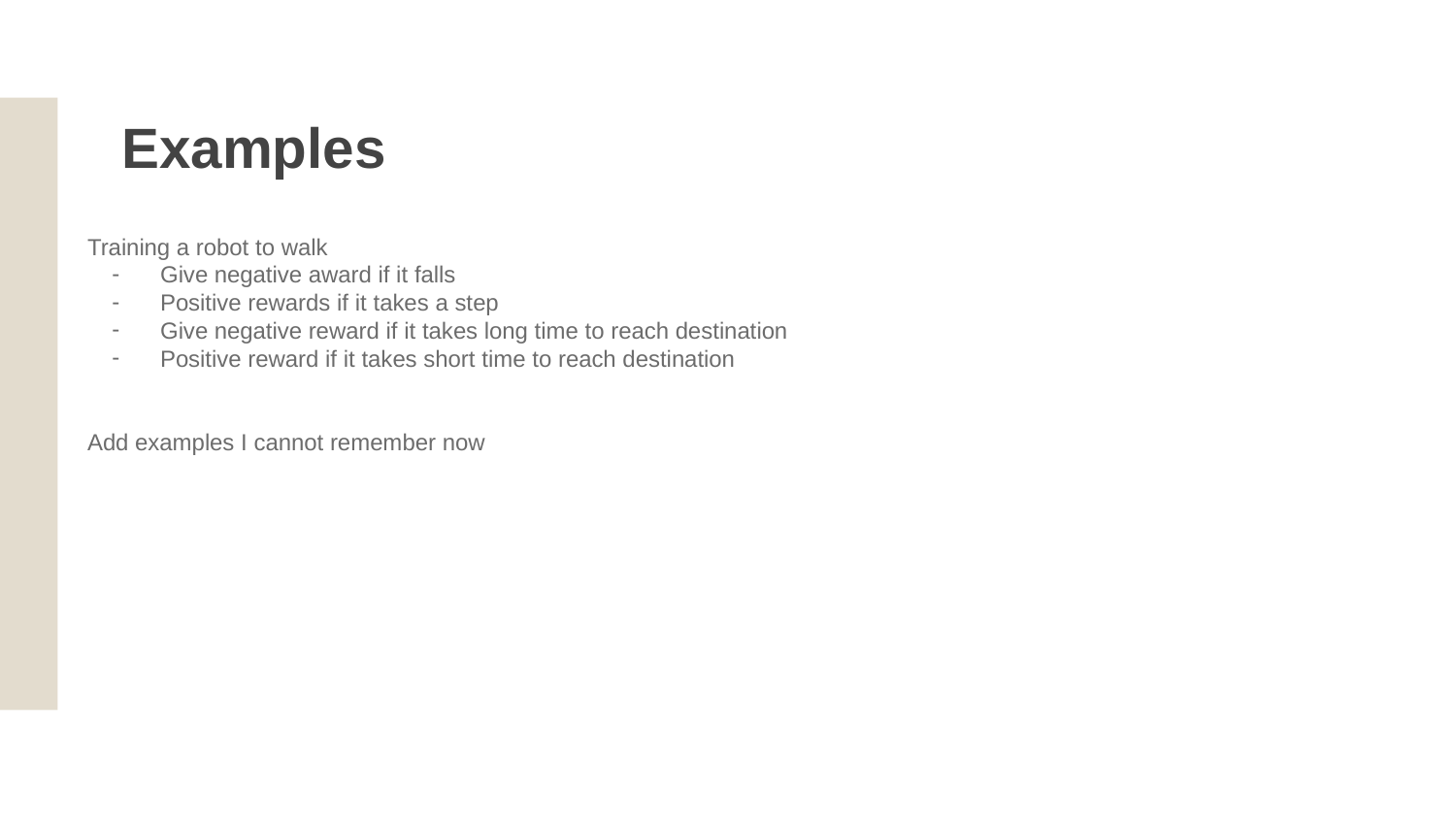

# Examples

Training a robot to walk
Give negative award if it falls
Positive rewards if it takes a step
Give negative reward if it takes long time to reach destination
Positive reward if it takes short time to reach destination

Add examples I cannot remember now